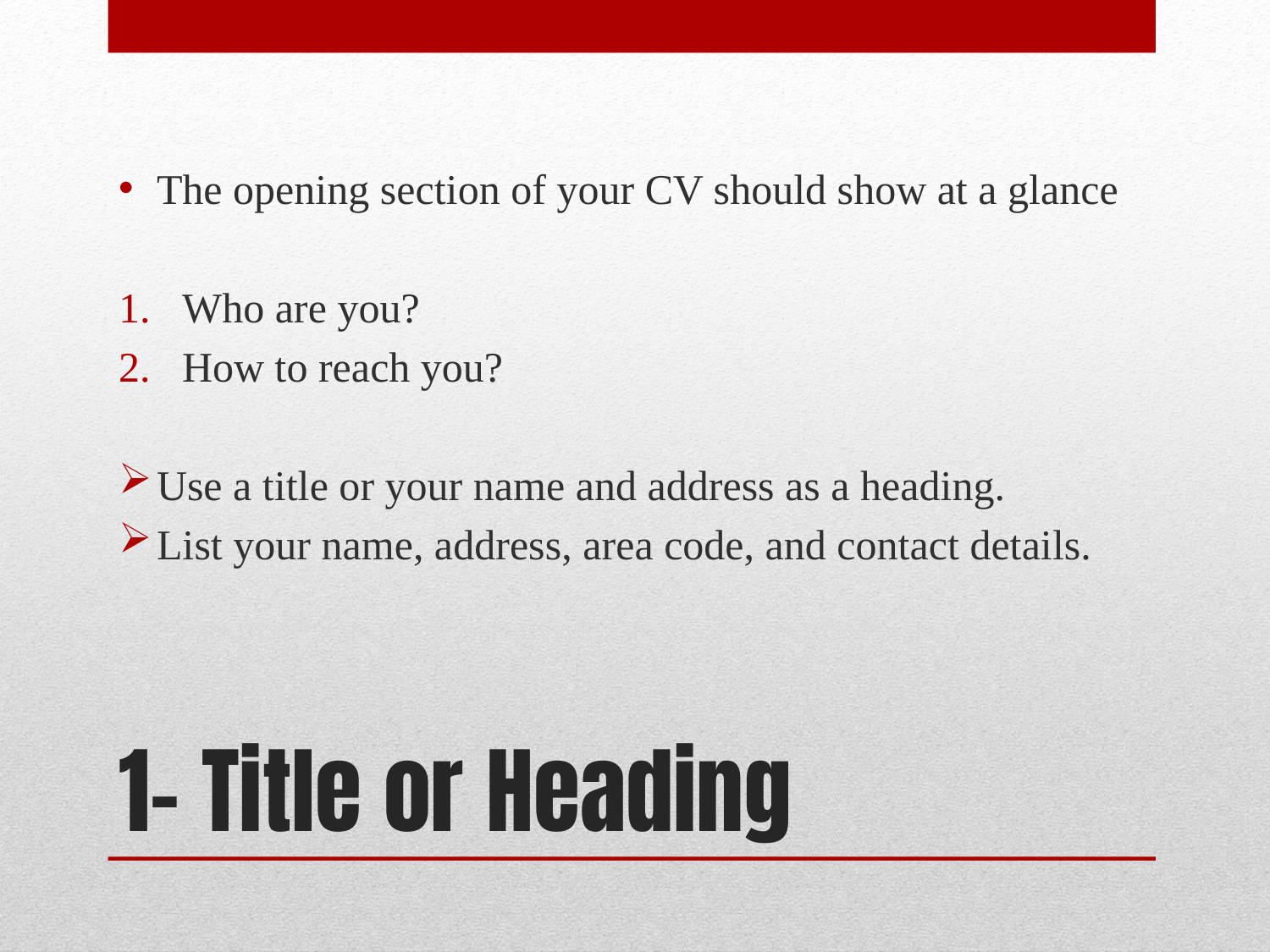

The opening section of your CV should show at a glance

Who are you?
How to reach you?

Use a title or your name and address as a heading.
List your name, address, area code, and contact details.
# 1- Title or Heading